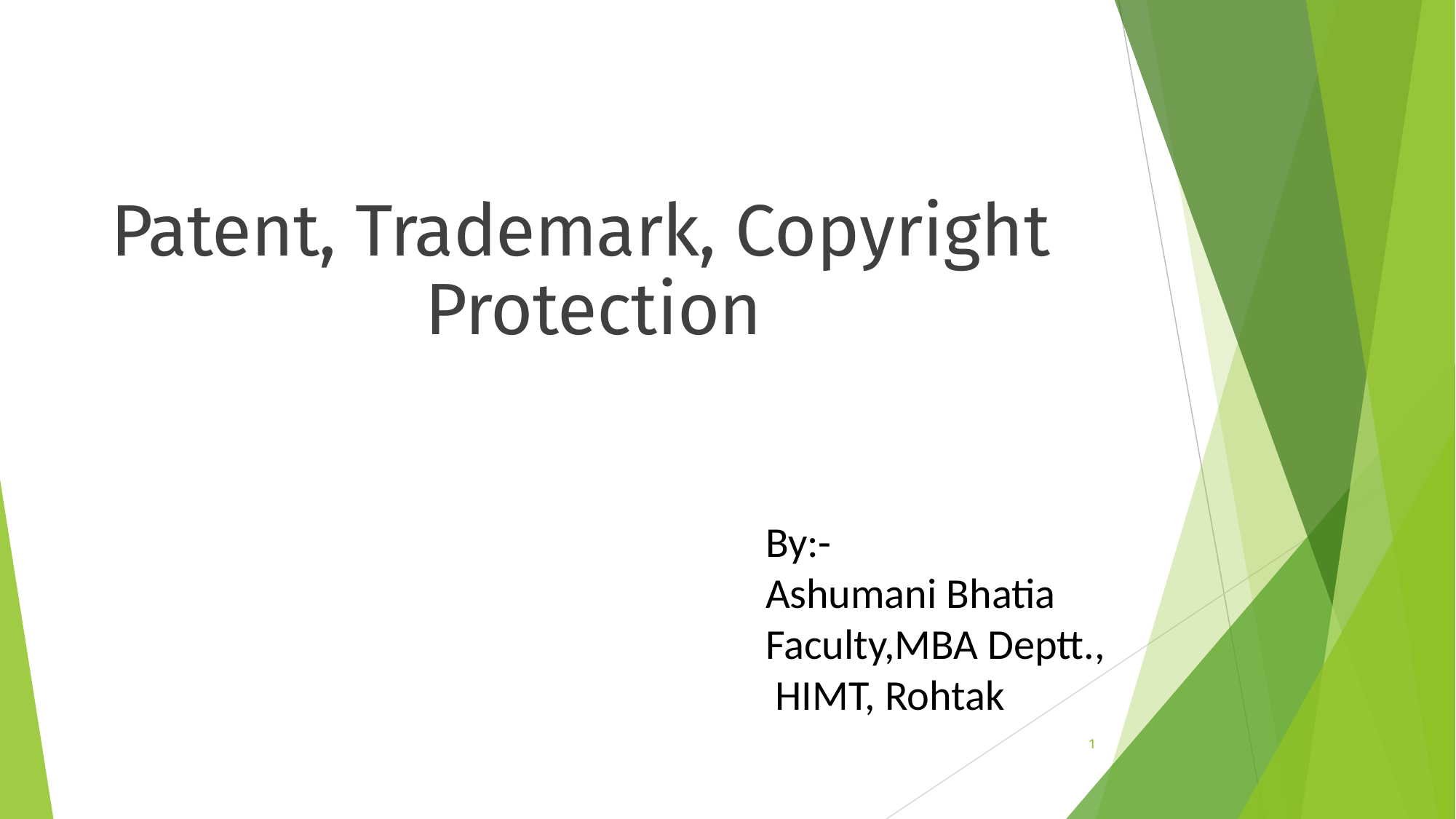

Patent, Trademark, Copyright  Protection

By:-
Ashumani Bhatia
Faculty,MBA Deptt.,
 HIMT, Rohtak
1